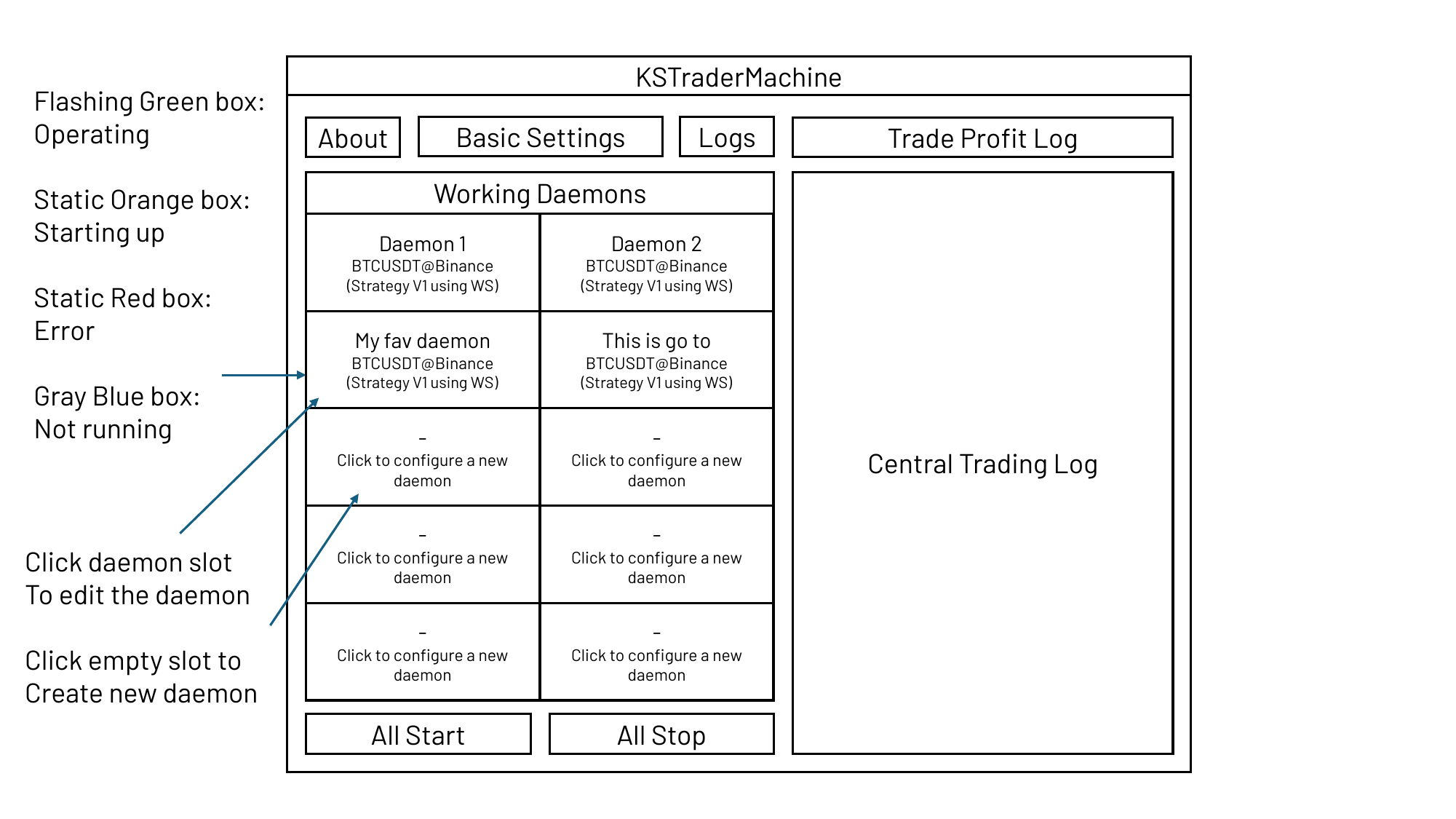

KSTraderMachine
Flashing Green box:
Operating

Static Orange box:
Starting up

Static Red box:
Error

Gray Blue box:
Not running

Logs
Basic Settings
About
Trade Profit Log

Working Daemons
Central Trading Log
Daemon 1
BTCUSDT@Binance
(Strategy V1 using WS)
Daemon 2
BTCUSDT@Binance
(Strategy V1 using WS)
My fav daemon
BTCUSDT@Binance
(Strategy V1 using WS)
This is go to
BTCUSDT@Binance
(Strategy V1 using WS)
-
Click to configure a new daemon
-
Click to configure a new daemon
-
Click to configure a new daemon
-
Click to configure a new daemon
Click daemon slot
To edit the daemon

Click empty slot to
Create new daemon
-
Click to configure a new daemon
-
Click to configure a new daemon
All Start
All Stop